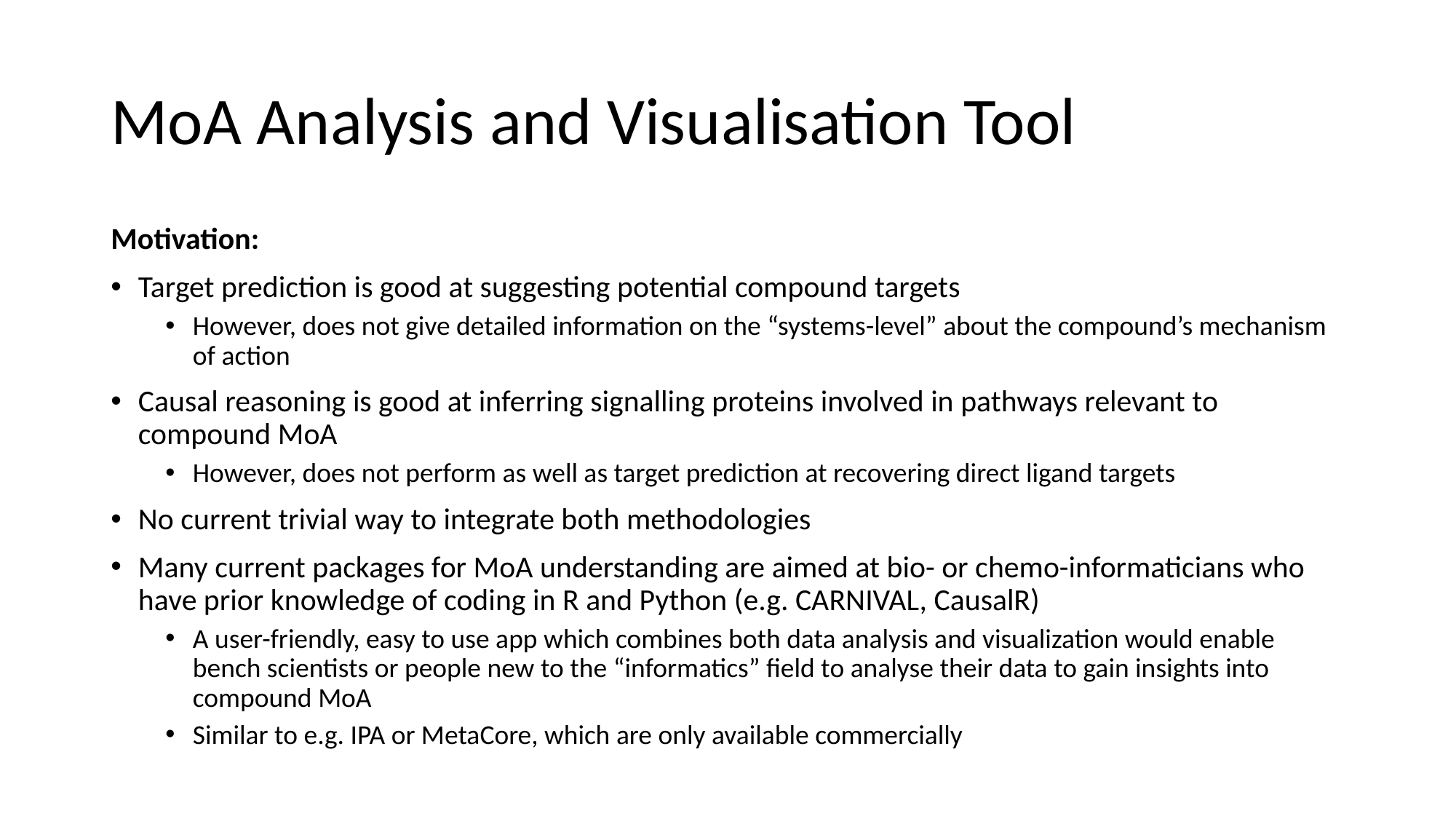

# MoA Analysis and Visualisation Tool
Motivation:
Target prediction is good at suggesting potential compound targets
However, does not give detailed information on the “systems-level” about the compound’s mechanism of action
Causal reasoning is good at inferring signalling proteins involved in pathways relevant to compound MoA
However, does not perform as well as target prediction at recovering direct ligand targets
No current trivial way to integrate both methodologies
Many current packages for MoA understanding are aimed at bio- or chemo-informaticians who have prior knowledge of coding in R and Python (e.g. CARNIVAL, CausalR)
A user-friendly, easy to use app which combines both data analysis and visualization would enable bench scientists or people new to the “informatics” field to analyse their data to gain insights into compound MoA
Similar to e.g. IPA or MetaCore, which are only available commercially